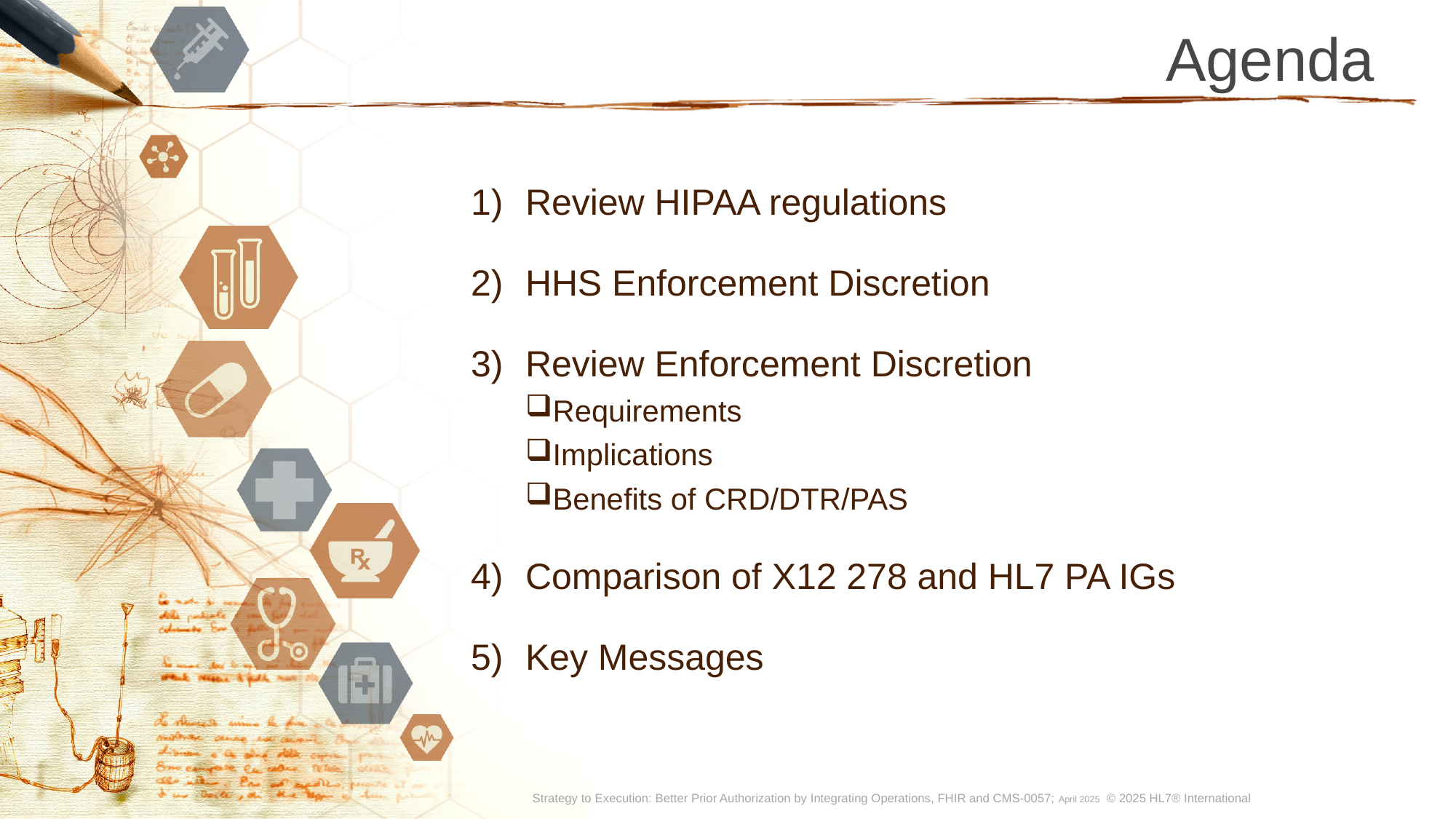

# Agenda
Review HIPAA regulations
HHS Enforcement Discretion
Review Enforcement Discretion
Requirements
Implications
Benefits of CRD/DTR/PAS
Comparison of X12 278 and HL7 PA IGs
Key Messages